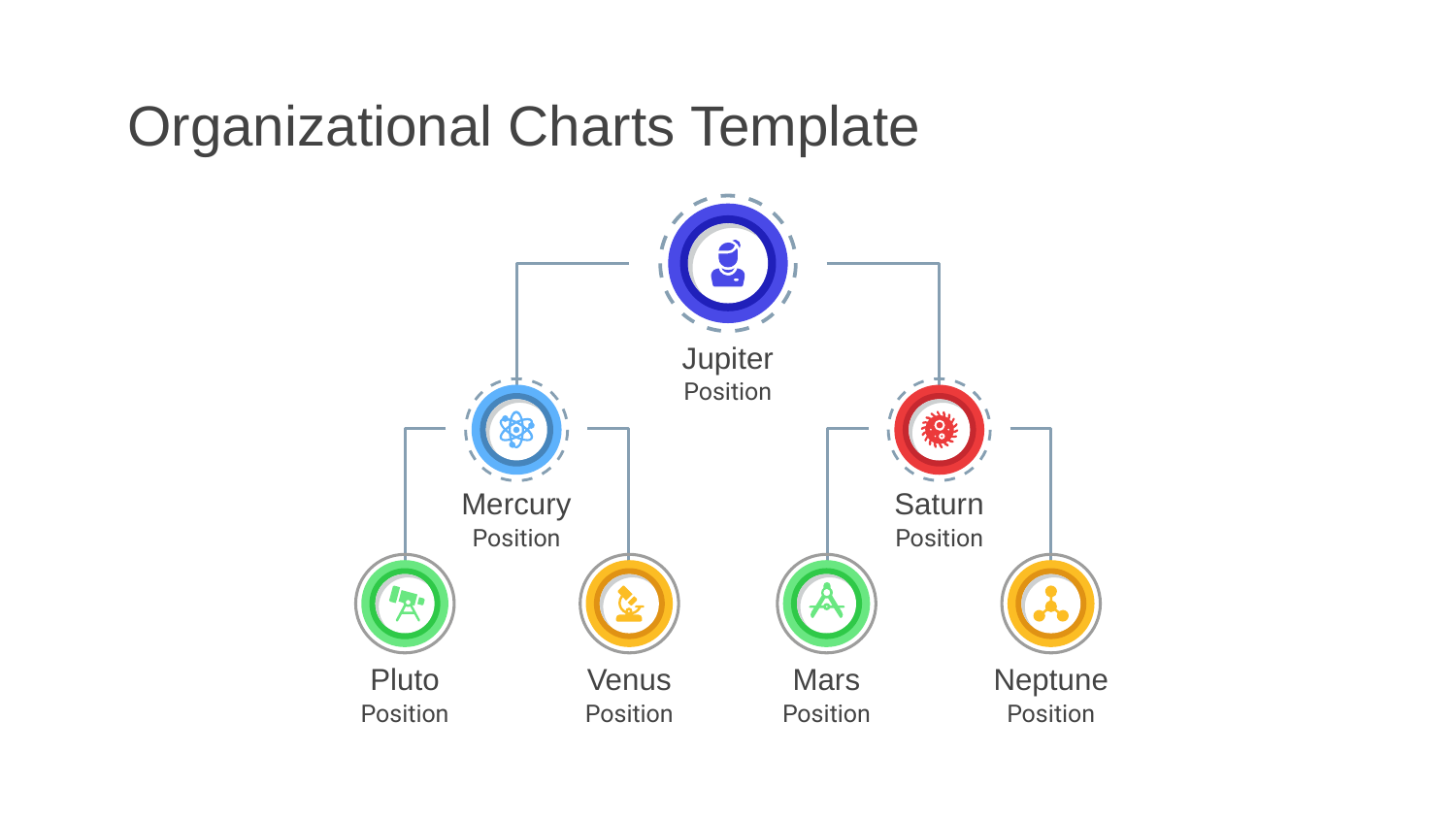

# Organizational Charts Template

Jupiter
Position

Mercury
Position

Saturn
Position

Pluto
Position

Venus
Position

Mars
Position

Neptune
Position